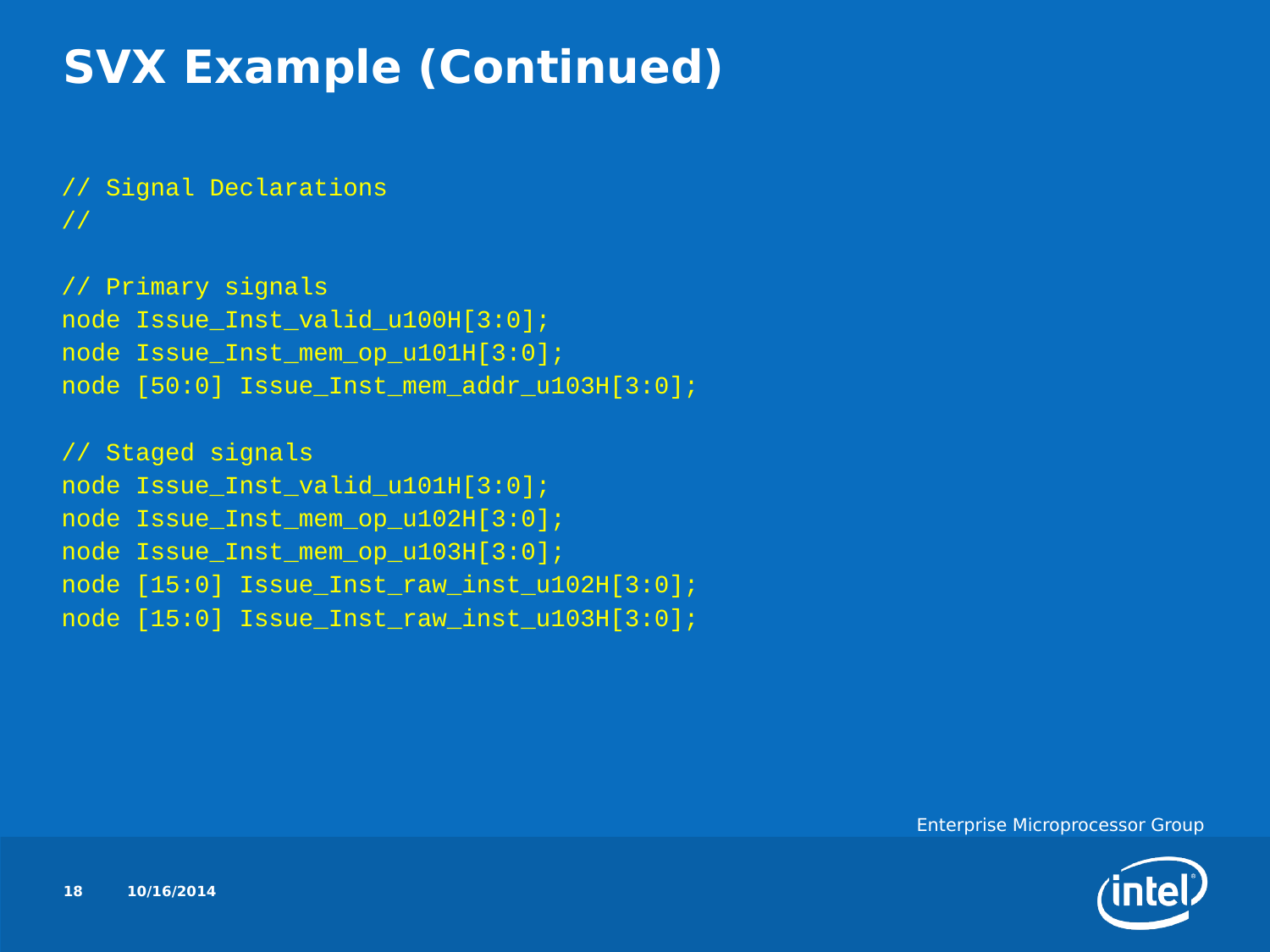

# SVX Example (Continued)
// Signal Declarations
//

// Primary signals
node Issue_Inst_valid_u100H[3:0];
node Issue_Inst_mem_op_u101H[3:0];
node [50:0] Issue_Inst_mem_addr_u103H[3:0];

// Staged signals
node Issue_Inst_valid_u101H[3:0];
node Issue_Inst_mem_op_u102H[3:0];
node Issue_Inst_mem_op_u103H[3:0];
node [15:0] Issue_Inst_raw_inst_u102H[3:0];
node [15:0] Issue_Inst_raw_inst_u103H[3:0];

18
10/16/2014